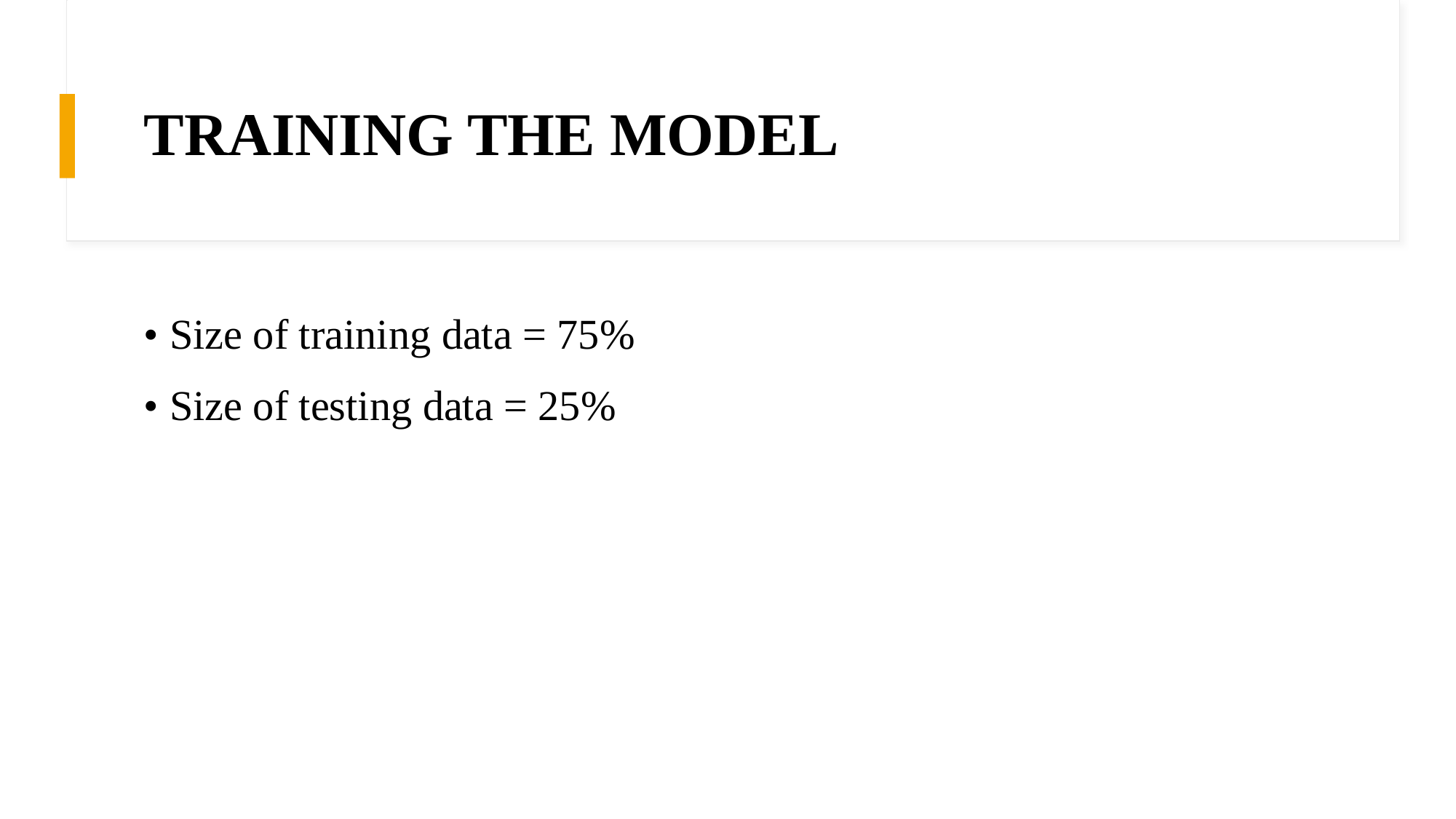

# TRAINING THE MODEL
• Size of training data = 75%
• Size of testing data = 25%